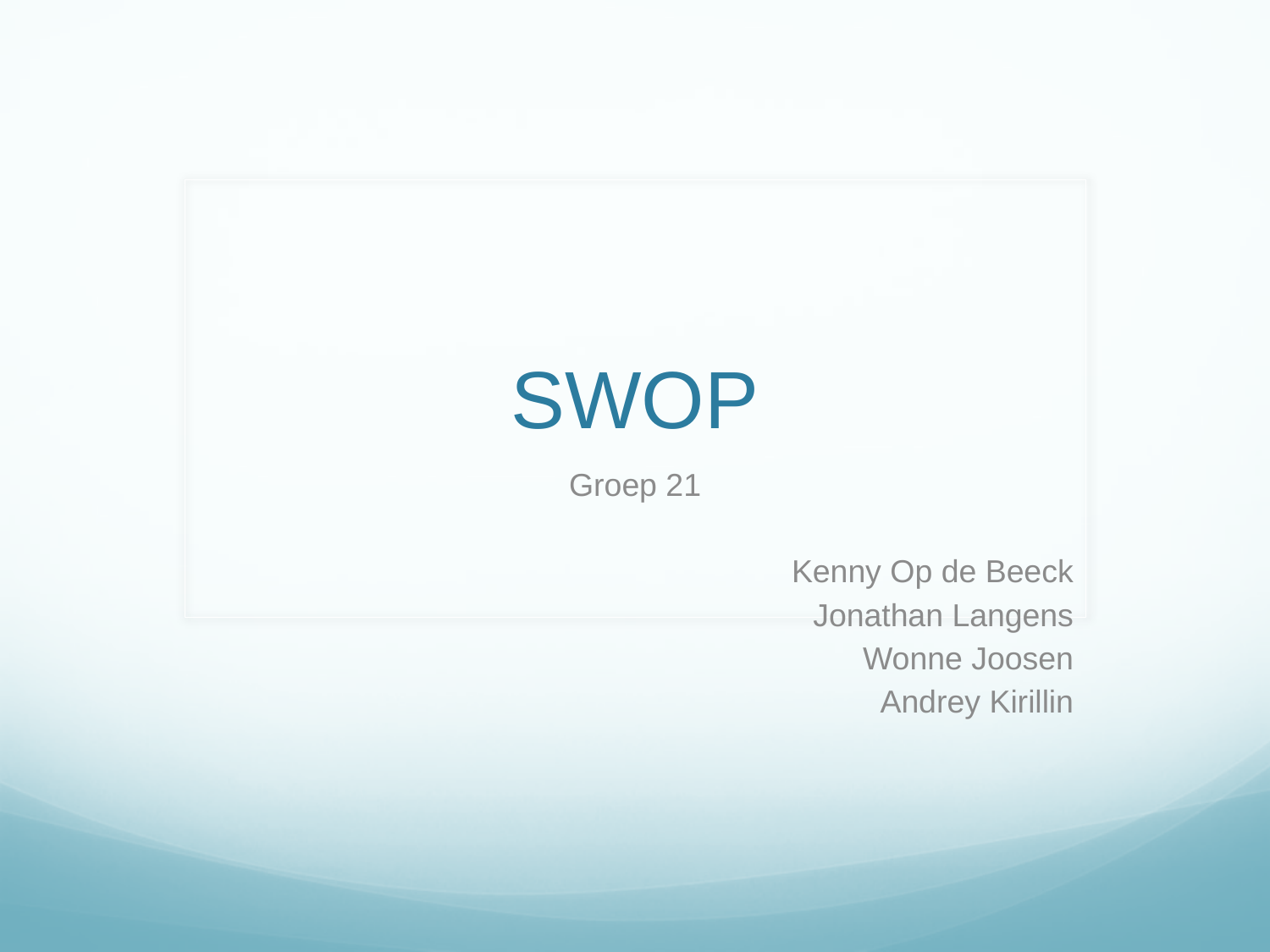

# SWOP
Groep 21

Kenny Op de Beeck
Jonathan Langens
Wonne Joosen
Andrey Kirillin